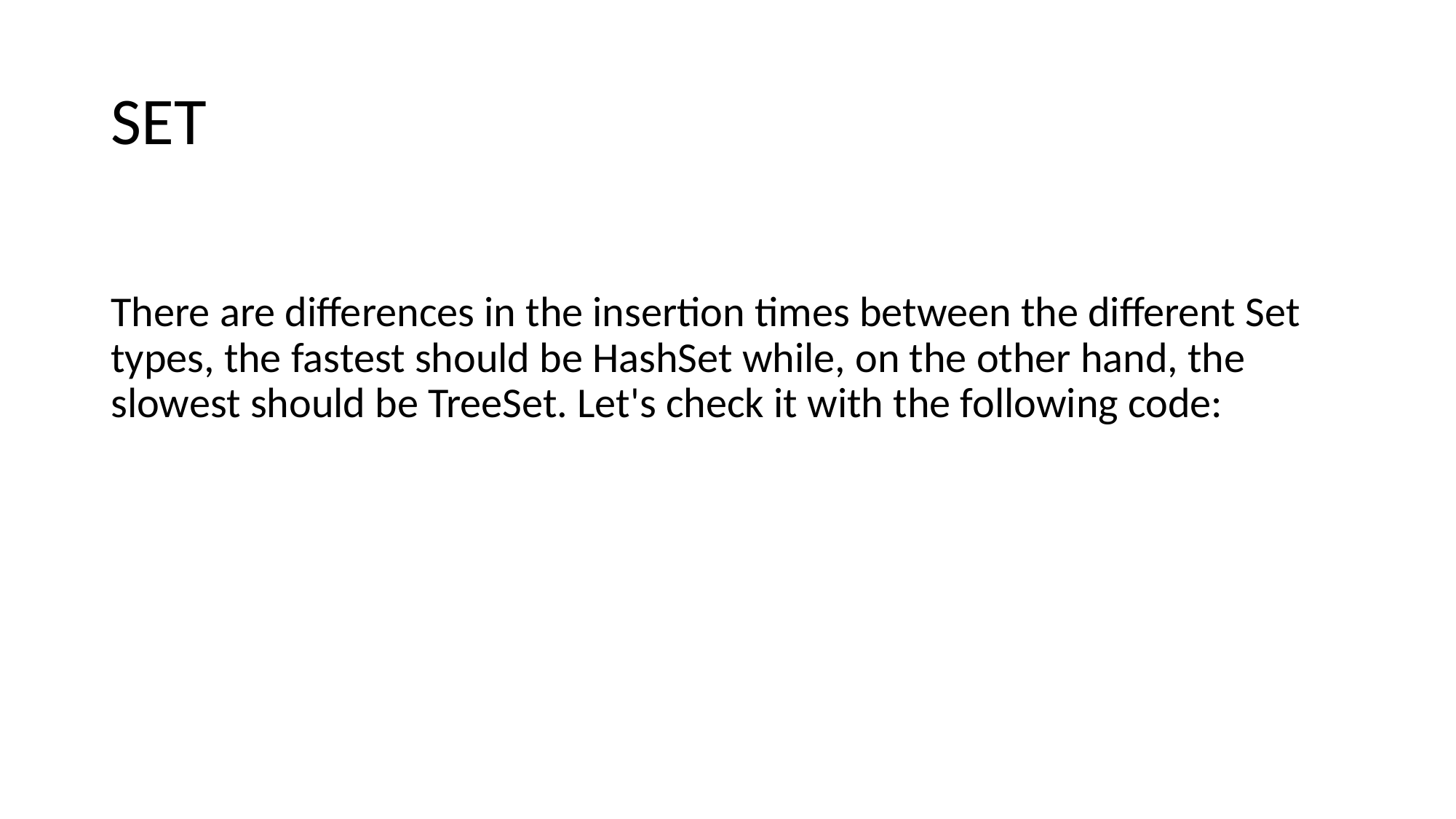

# SET

There are differences in the insertion times between the different Set types, the fastest should be HashSet while, on the other hand, the slowest should be TreeSet. Let's check it with the following code: